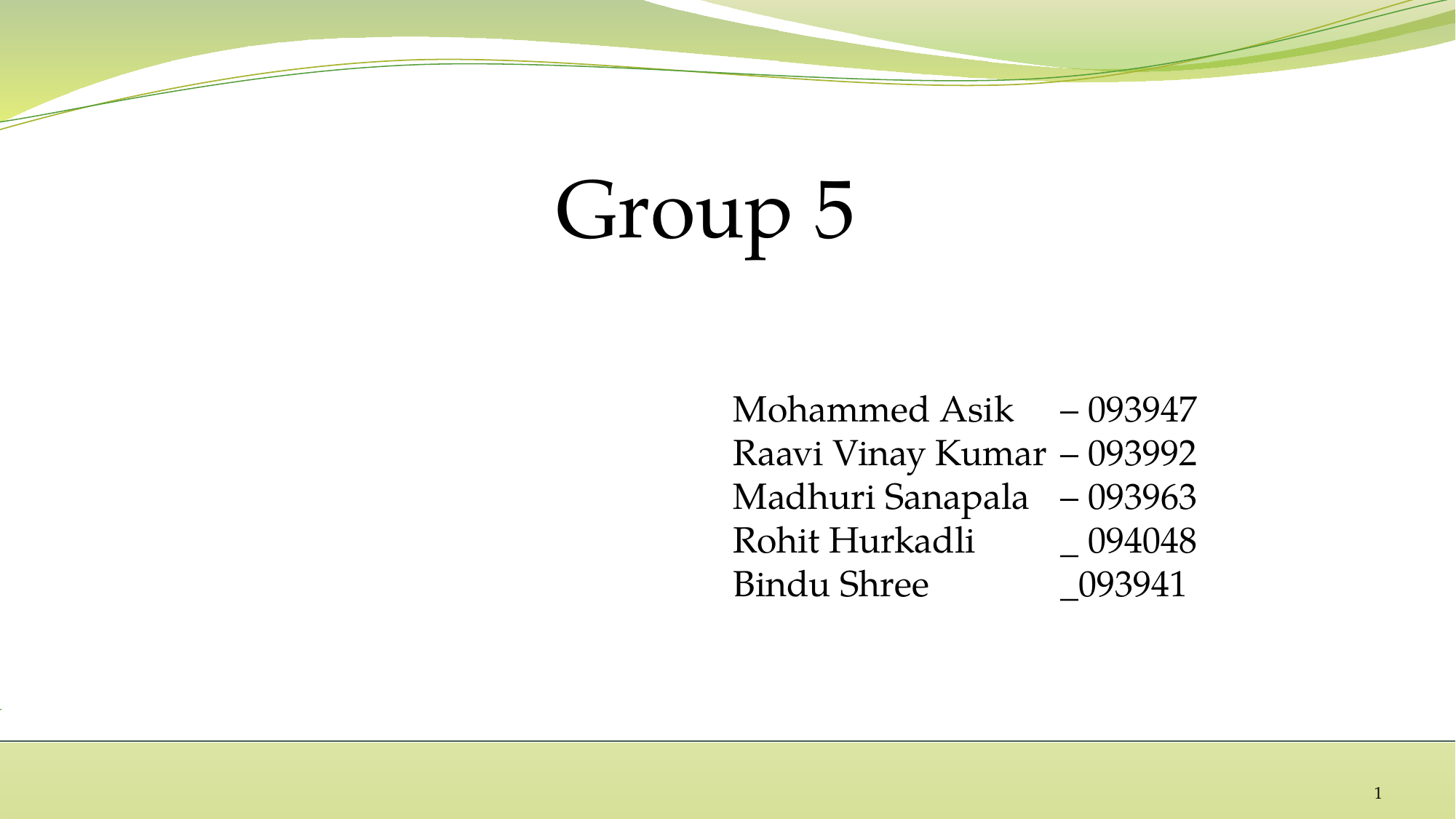

Group 5

						Mohammed Asik	– 093947
						Raavi Vinay Kumar	– 093992
						Madhuri Sanapala	– 093963
						Rohit Hurkadli	_ 094048 							Bindu Shree		_093941
1